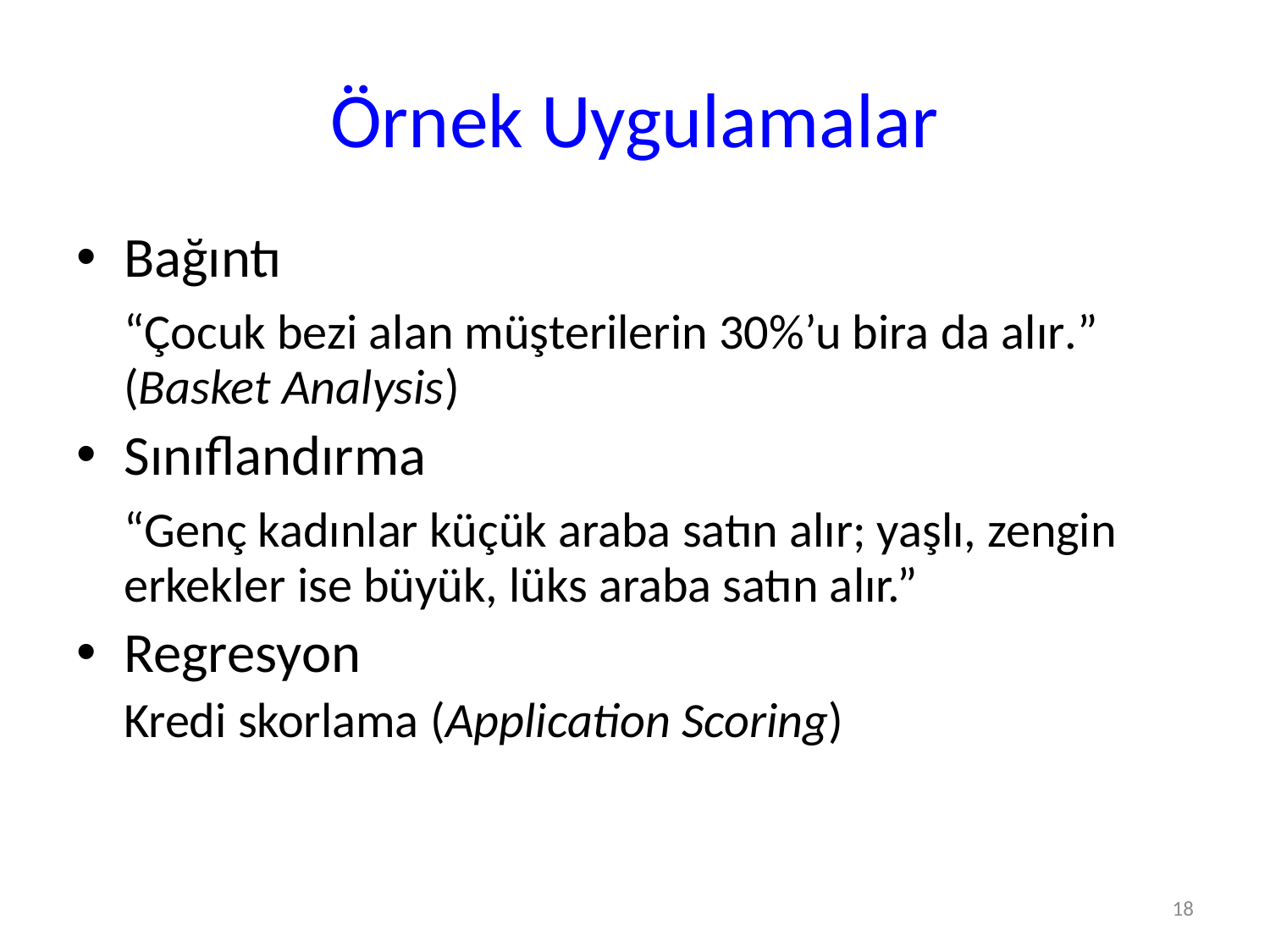

# Örnek Uygulamalar
Bağıntı
	“Çocuk bezi alan müşterilerin 30%’u bira da alır.” (Basket Analysis)
Sınıflandırma
	“Genç kadınlar küçük araba satın alır; yaşlı, zengin erkekler ise büyük, lüks araba satın alır.”
Regresyon
	Kredi skorlama (Application Scoring)

18